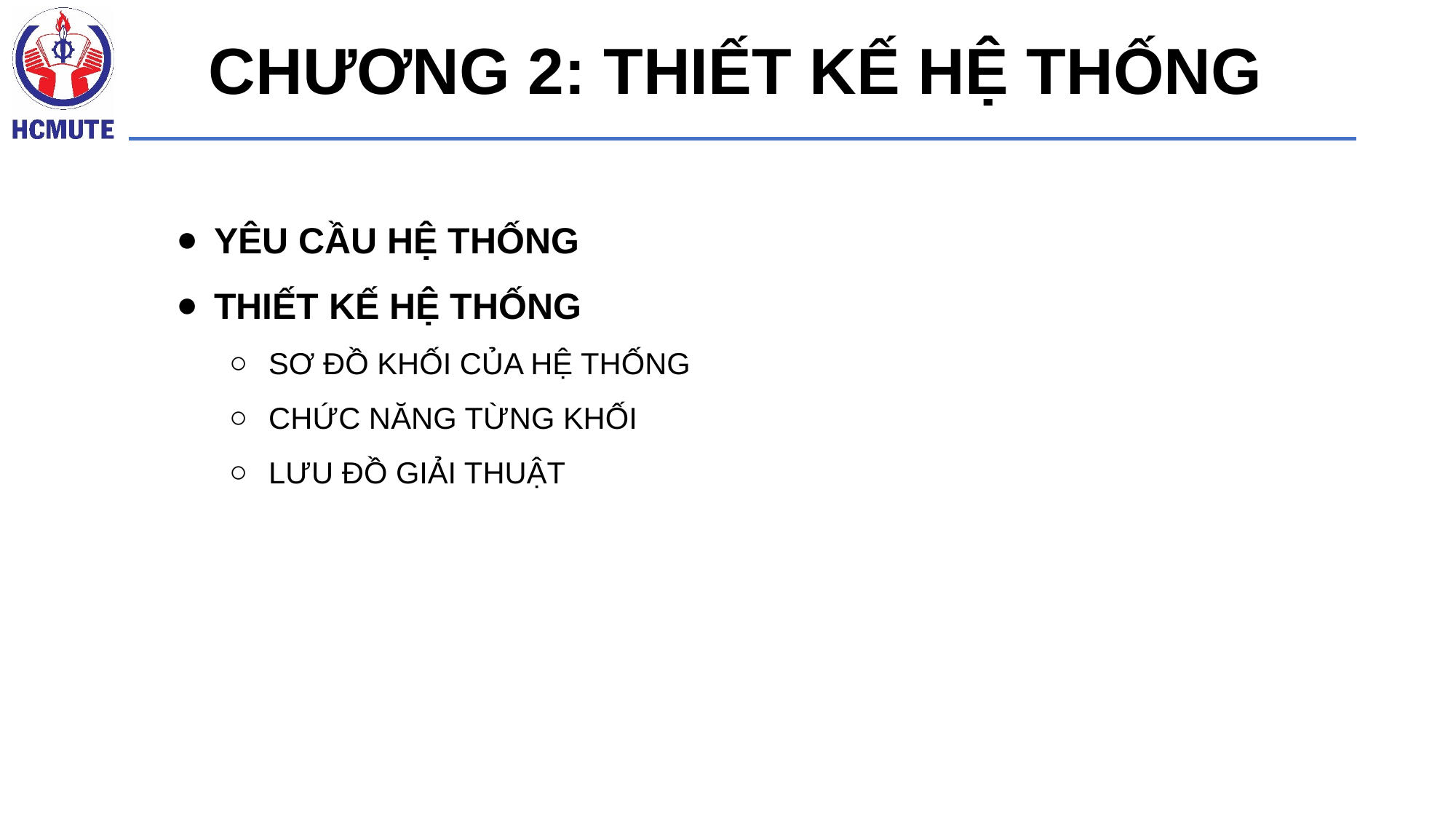

# CHƯƠNG 2: THIẾT KẾ HỆ THỐNG
YÊU CẦU HỆ THỐNG
THIẾT KẾ HỆ THỐNG
SƠ ĐỒ KHỐI CỦA HỆ THỐNG
CHỨC NĂNG TỪNG KHỐI
LƯU ĐỒ GIẢI THUẬT